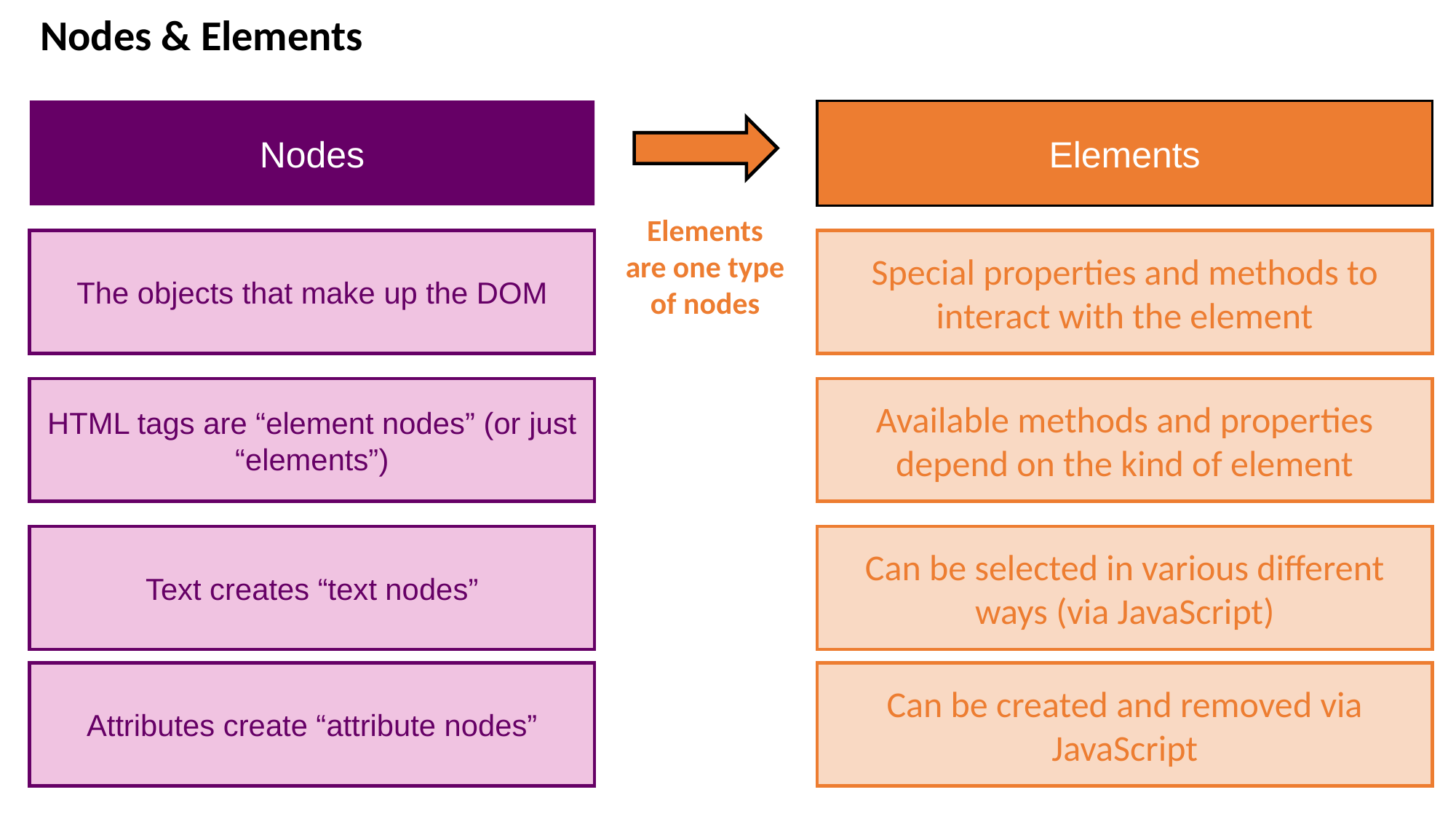

Nodes & Elements
Nodes
Elements

Elements are one type of nodes
The objects that make up the DOM
Special properties and methods to interact with the element
HTML tags are “element nodes” (or just “elements”)
Available methods and properties depend on the kind of element
Text creates “text nodes”
Can be selected in various different ways (via JavaScript)
Attributes create “attribute nodes”
Can be created and removed via JavaScript